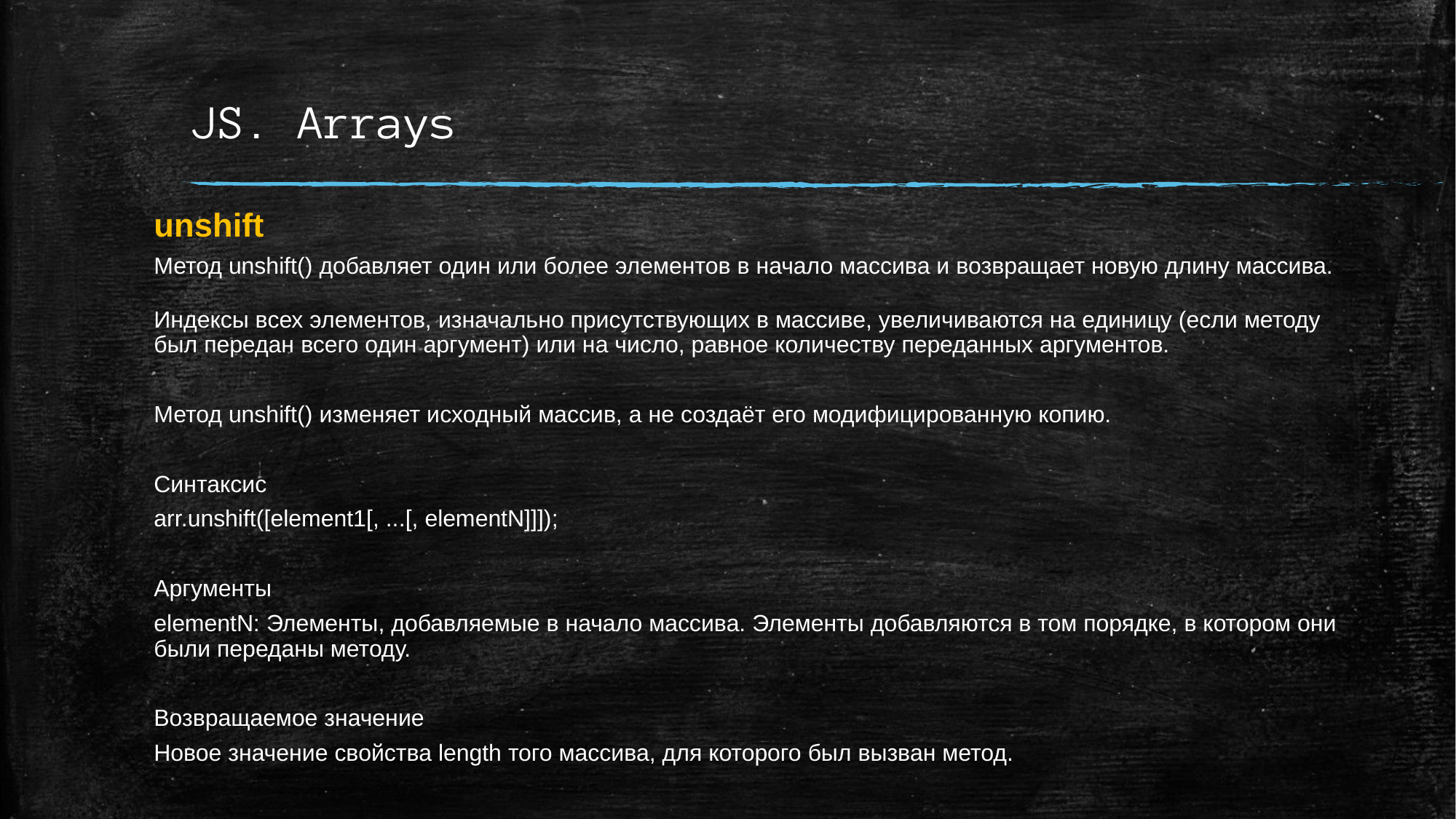

# JS. Arrays
unshift
Метод unshift() добавляет один или более элементов в начало массива и возвращает новую длину массива.

Индексы всех элементов, изначально присутствующих в массиве, увеличиваются на единицу (если методу был передан всего один аргумент) или на число, равное количеству переданных аргументов.

Метод unshift() изменяет исходный массив, а не создаёт его модифицированную копию.

Синтаксис
arr.unshift([element1[, ...[, elementN]]]);

Аргументы
elementN: Элементы, добавляемые в начало массива. Элементы добавляются в том порядке, в котором они были переданы методу.

Возвращаемое значение
Новое значение свойства length того массива, для которого был вызван метод.